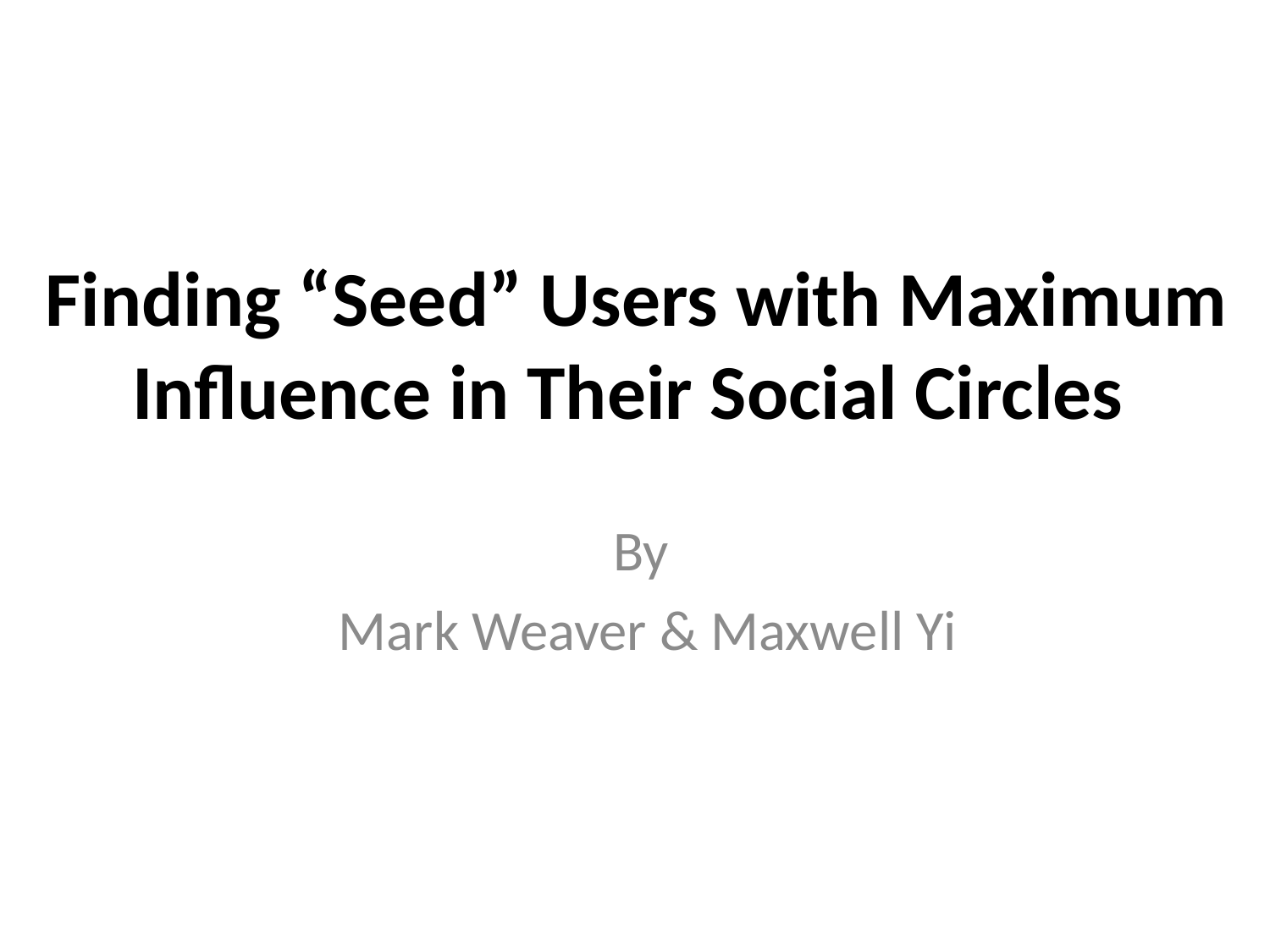

# Finding “Seed” Users with Maximum Influence in Their Social Circles
By
Mark Weaver & Maxwell Yi